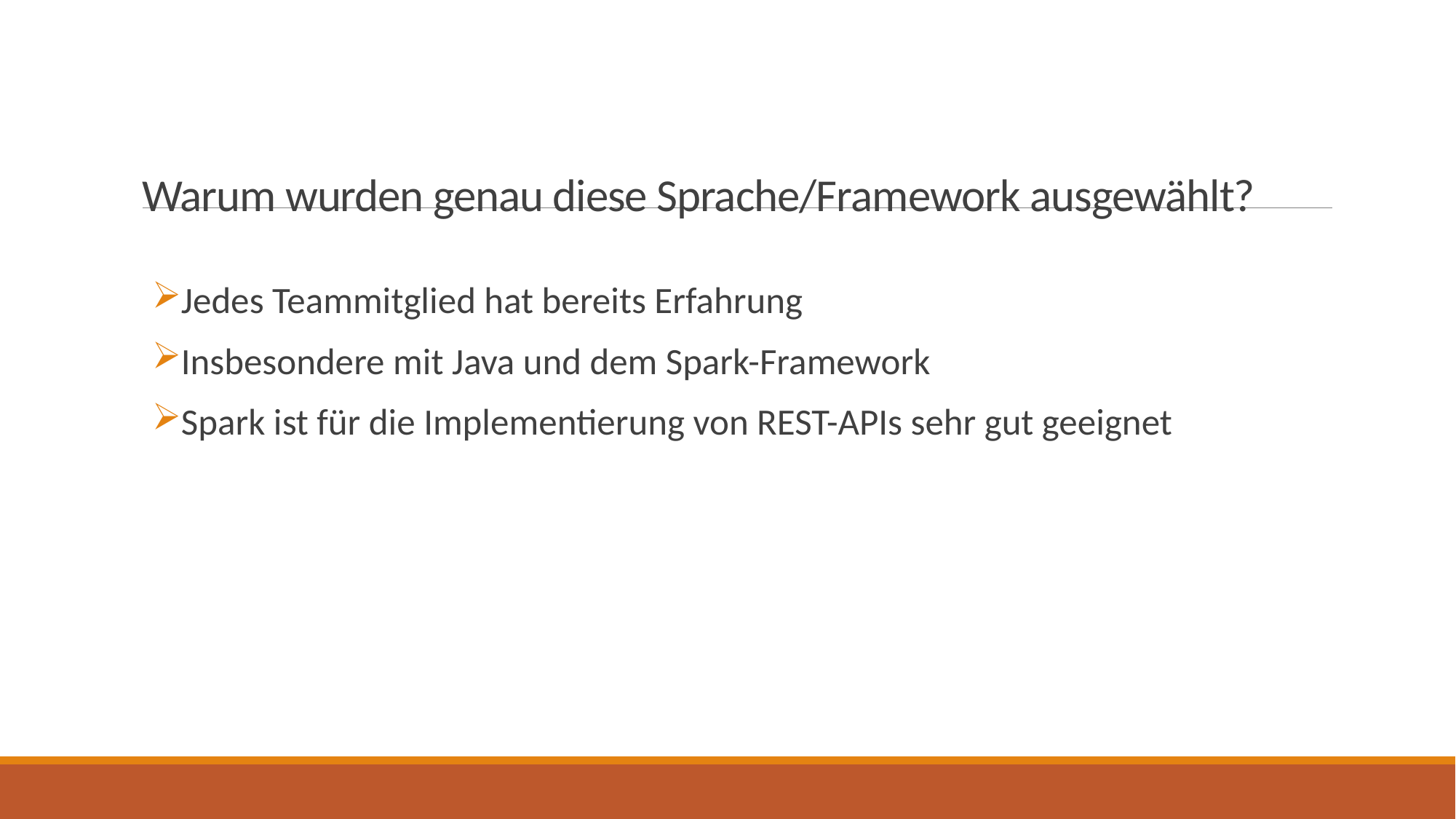

# Warum wurden genau diese Sprache/Framework ausgewählt?
Jedes Teammitglied hat bereits Erfahrung
Insbesondere mit Java und dem Spark-Framework
Spark ist für die Implementierung von REST-APIs sehr gut geeignet